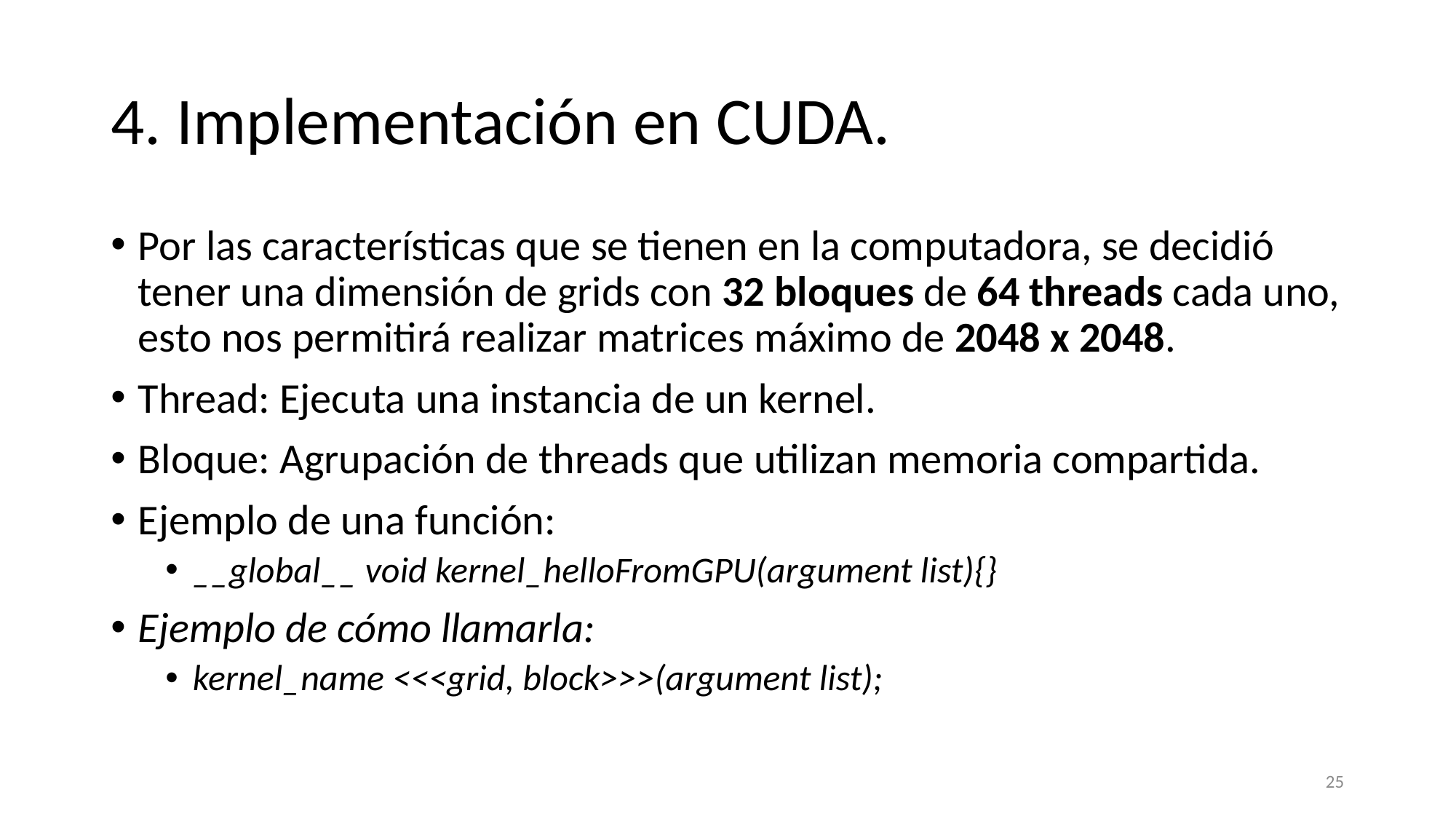

# 4. Implementación en CUDA.
Por las características que se tienen en la computadora, se decidió tener una dimensión de grids con 32 bloques de 64 threads cada uno, esto nos permitirá realizar matrices máximo de 2048 x 2048.
Thread: Ejecuta una instancia de un kernel.
Bloque: Agrupación de threads que utilizan memoria compartida.
Ejemplo de una función:
__global__ void kernel_helloFromGPU(argument list){}
Ejemplo de cómo llamarla:
kernel_name <<<grid, block>>>(argument list);

25